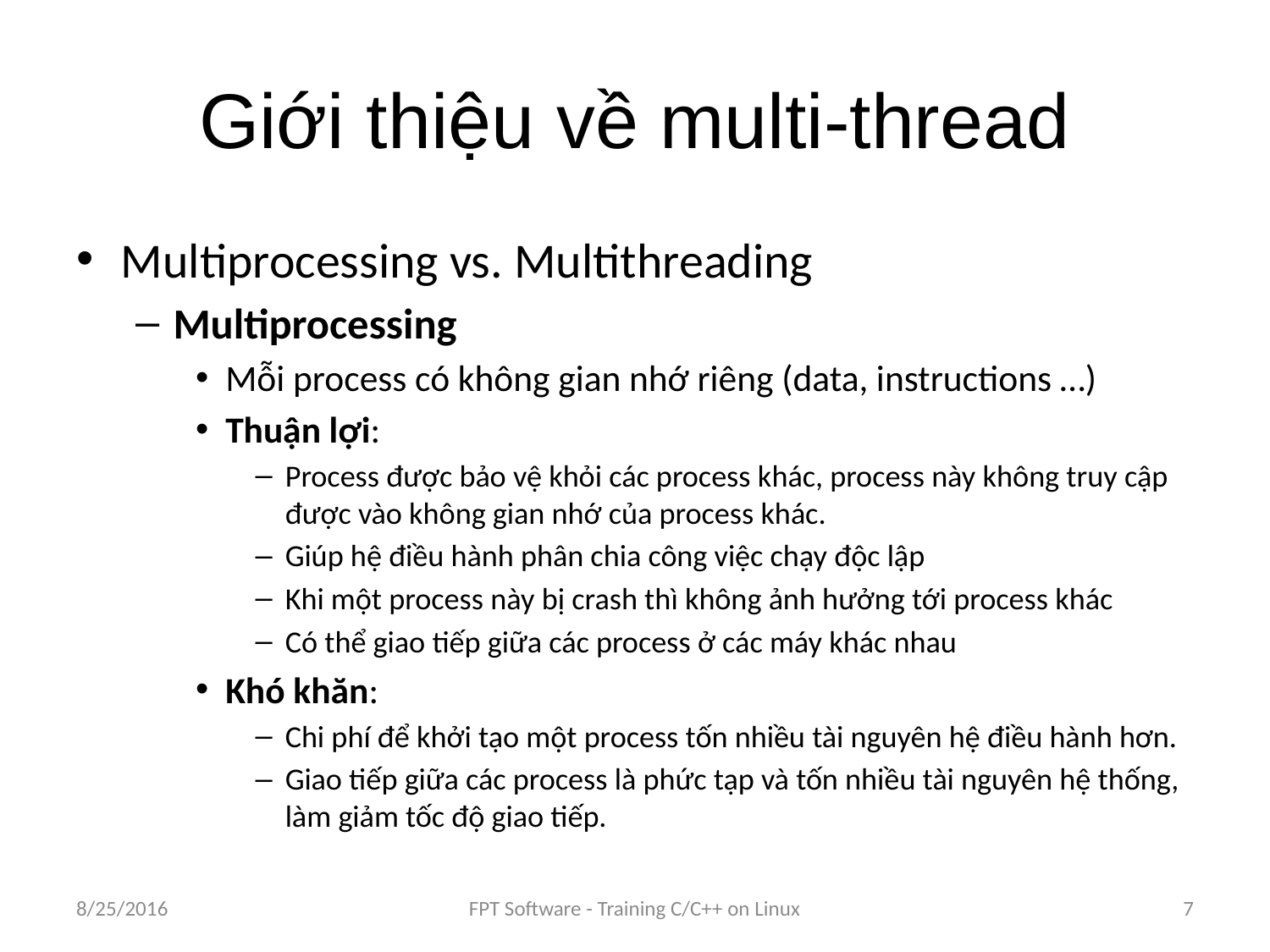

# Giới thiệu về multi-thread
Multiprocessing vs. Multithreading
Multiprocessing
Mỗi process có không gian nhớ riêng (data, instructions …)
Thuận lợi:
Process được bảo vệ khỏi các process khác, process này không truy cập được vào không gian nhớ của process khác.
Giúp hệ điều hành phân chia công việc chạy độc lập
Khi một process này bị crash thì không ảnh hưởng tới process khác
Có thể giao tiếp giữa các process ở các máy khác nhau
Khó khăn:
Chi phí để khởi tạo một process tốn nhiều tài nguyên hệ điều hành hơn.
Giao tiếp giữa các process là phức tạp và tốn nhiều tài nguyên hệ thống, làm giảm tốc độ giao tiếp.
8/25/2016
FPT Software - Training C/C++ on Linux
7